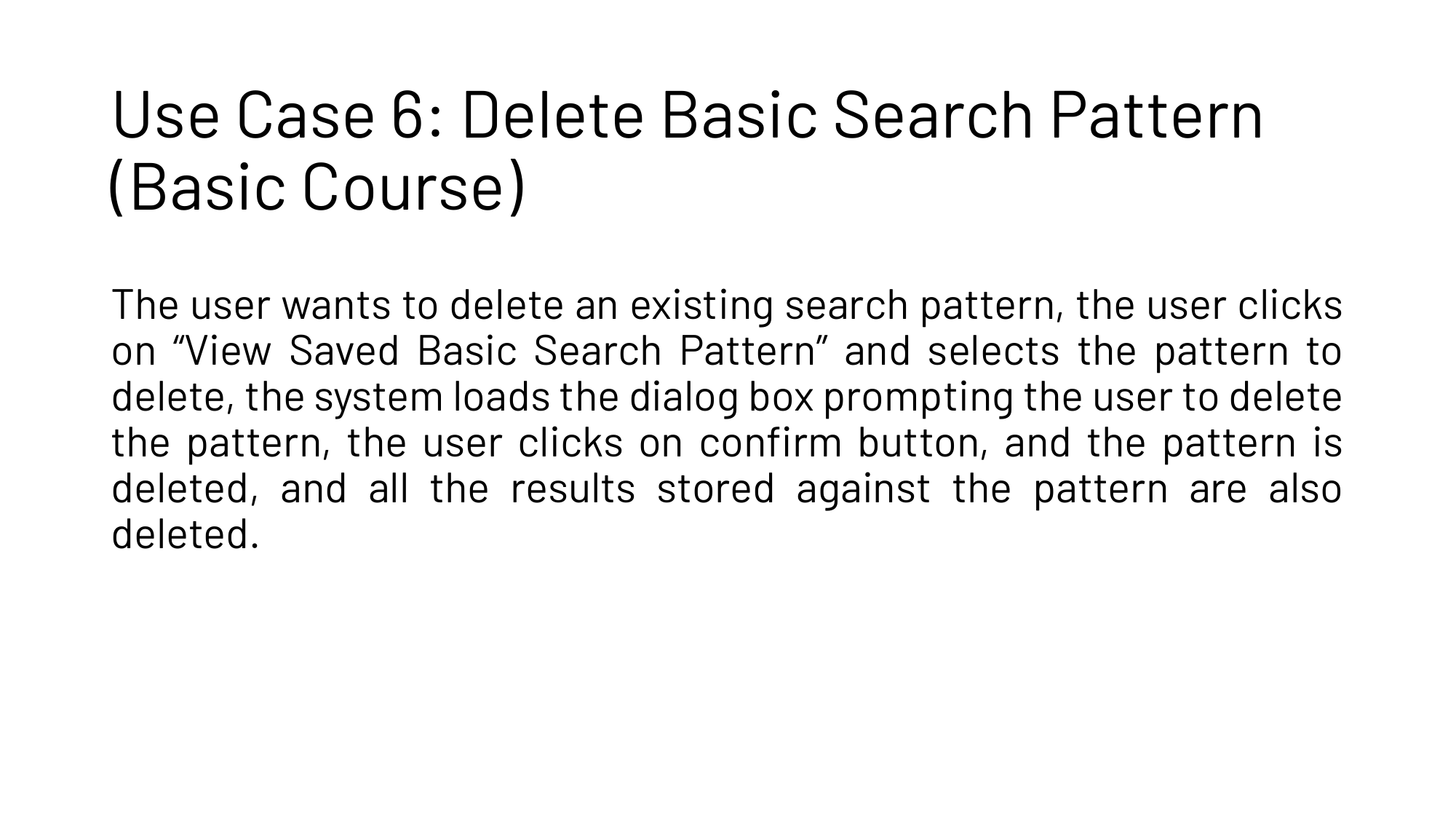

# Use Case 6: Delete Basic Search Pattern (Basic Course)
The user wants to delete an existing search pattern, the user clicks on “View Saved Basic Search Pattern” and selects the pattern to delete, the system loads the dialog box prompting the user to delete the pattern, the user clicks on confirm button, and the pattern is deleted, and all the results stored against the pattern are also deleted.